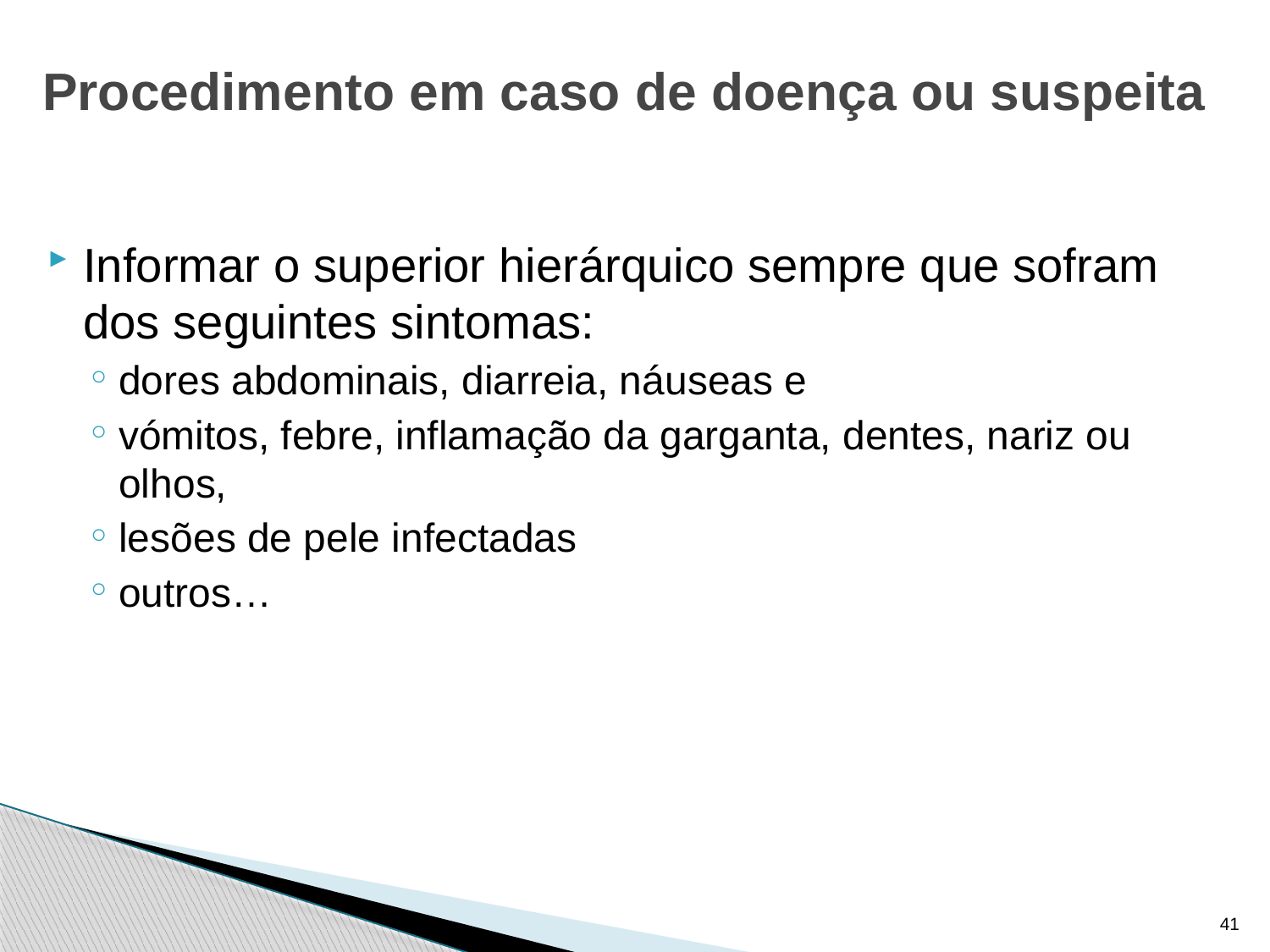

# Procedimento em caso de doença ou suspeita
Informar o superior hierárquico sempre que sofram dos seguintes sintomas:
dores abdominais, diarreia, náuseas e
vómitos, febre, inflamação da garganta, dentes, nariz ou olhos,
lesões de pele infectadas
outros…
41